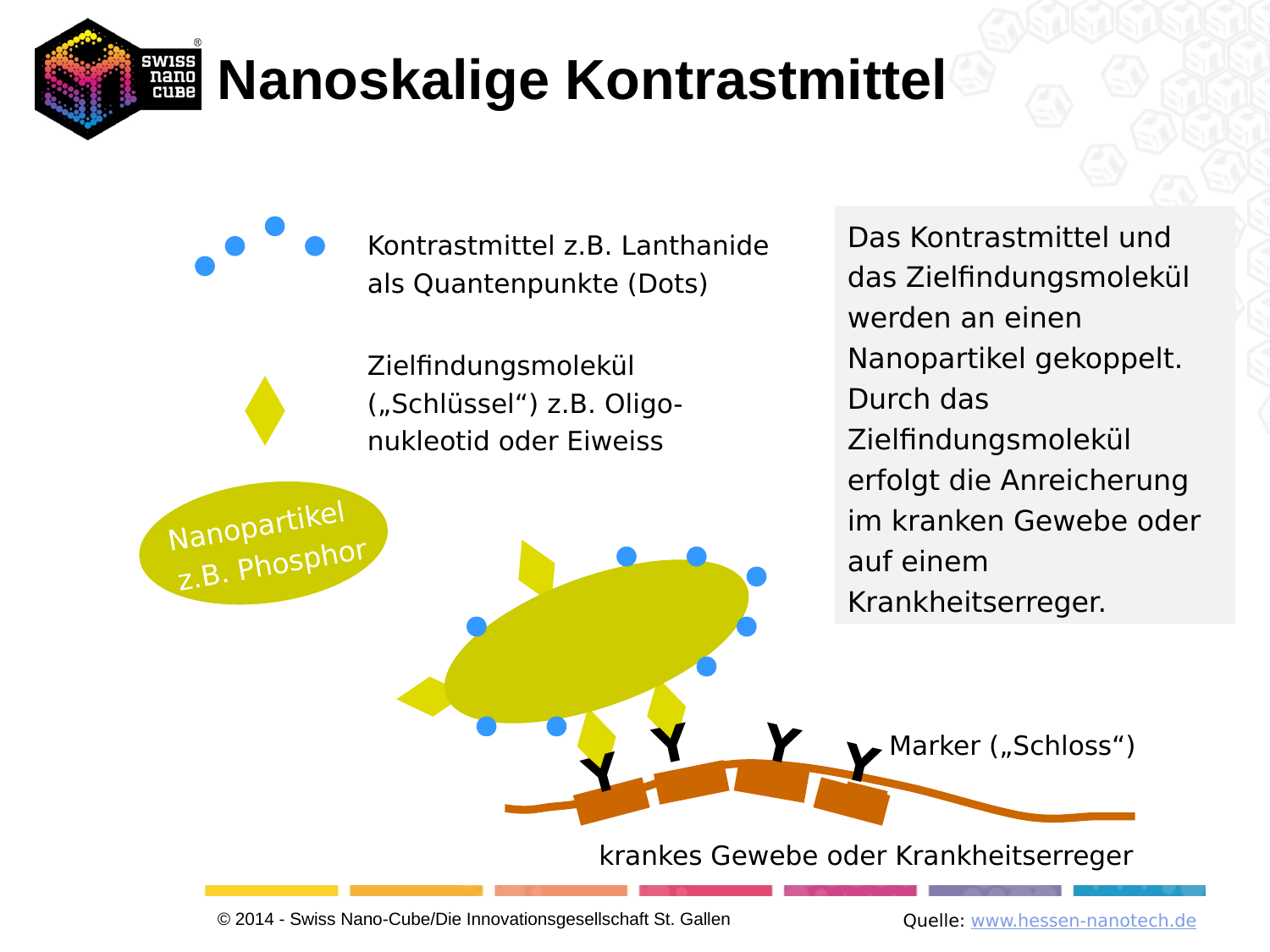

Nanoskalige Kontrastmittel
Das Kontrastmittel und das Zielfindungsmolekül werden an einen Nanopartikel gekoppelt. Durch das Zielfindungsmolekül erfolgt die Anreicherung im kranken Gewebe oder auf einem Krankheitserreger.

Kontrastmittel z.B. Lanthanide als Quantenpunkte (Dots)

Zielfindungsmolekül („Schlüssel“) z.B. Oligo-nukleotid oder Eiweiss

Nanopartikel   z.B. Phosphor

Y
Y

Marker („Schloss“)
Y

Y

krankes Gewebe oder Krankheitserreger
Quelle: www.hessen-nanotech.de